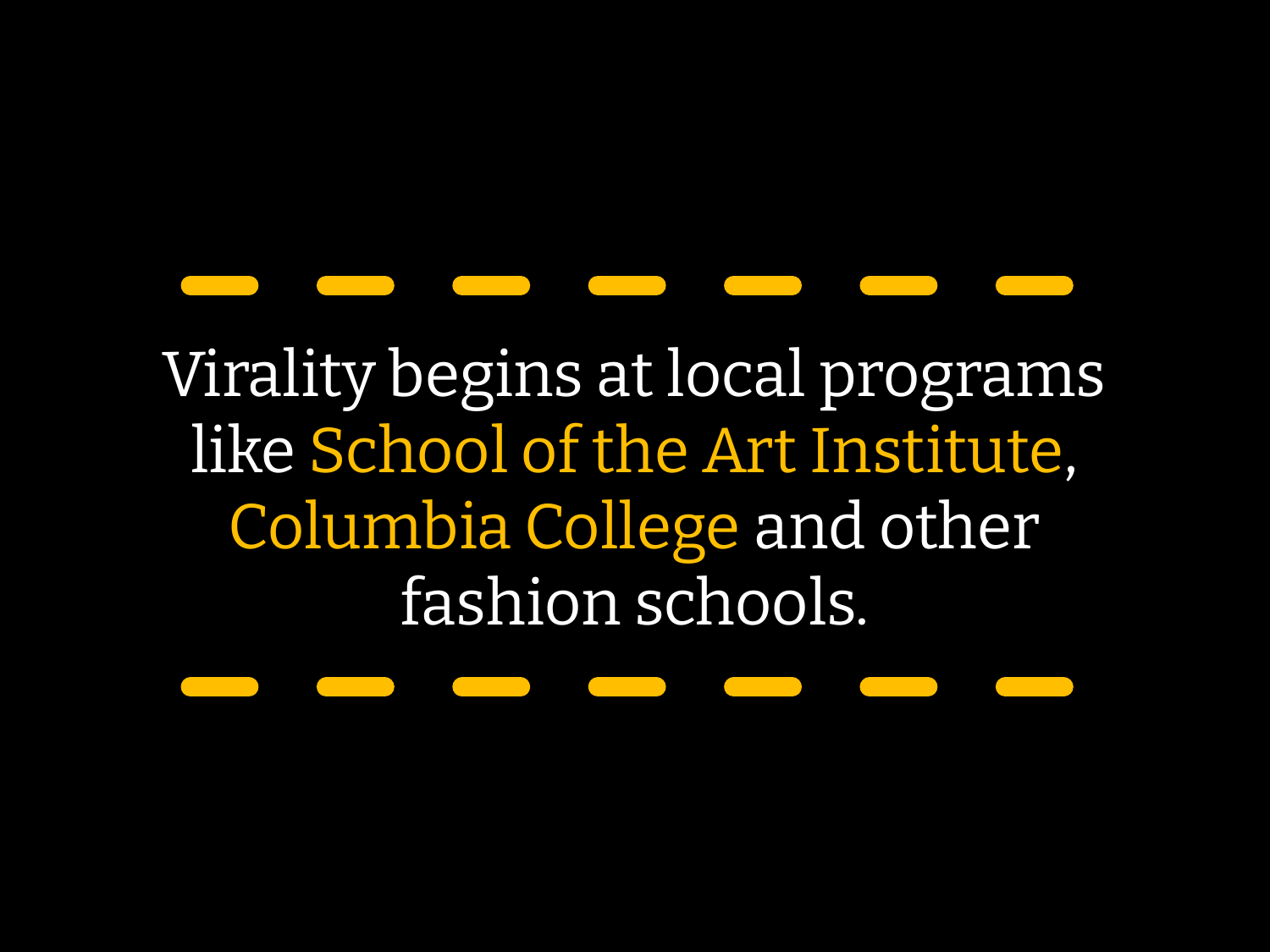

Virality begins at local programs like School of the Art Institute, Columbia College and other fashion schools.